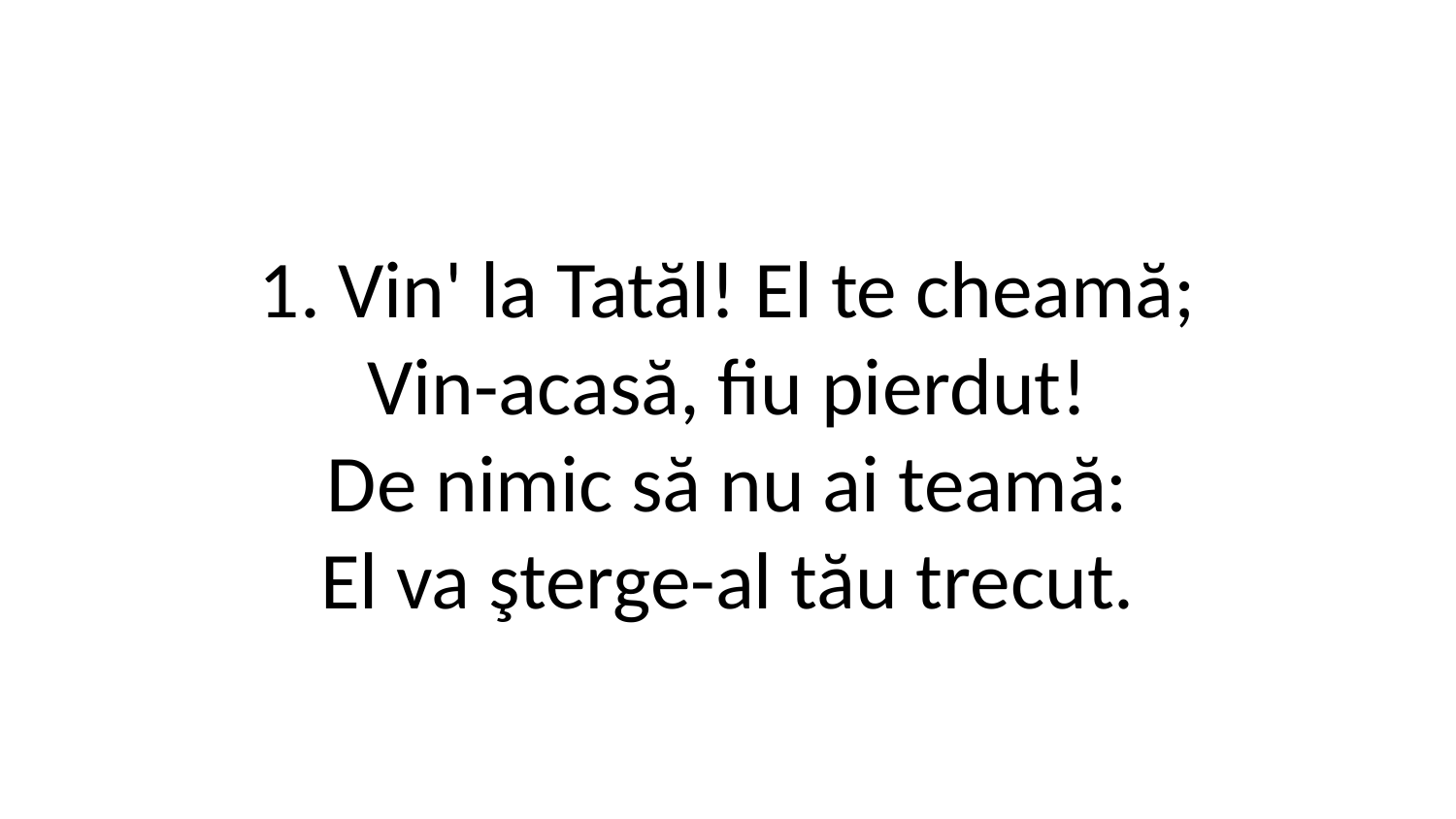

1. Vin' la Tatăl! El te cheamă;
Vin-acasă, fiu pierdut!
De nimic să nu ai teamă:
El va şterge-al tău trecut.